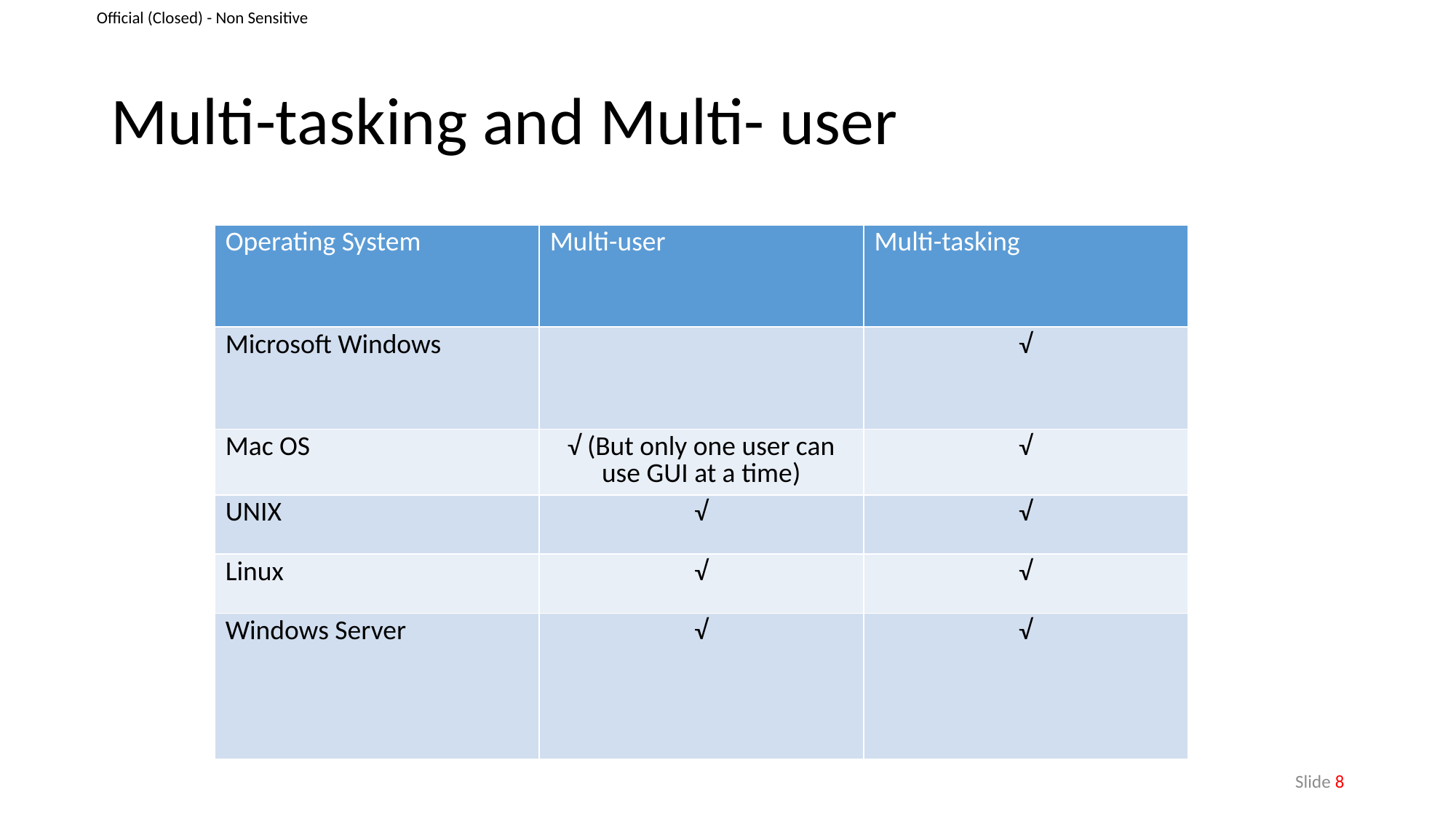

# Multi-tasking and Multi- user
| Operating System | Multi-user | Multi-tasking |
| --- | --- | --- |
| Microsoft Windows |  | √ |
| Mac OS | √ (But only one user can use GUI at a time) | √ |
| UNIX | √ | √ |
| Linux | √ | √ |
| Windows Server | √ | √ |
    Slide 8